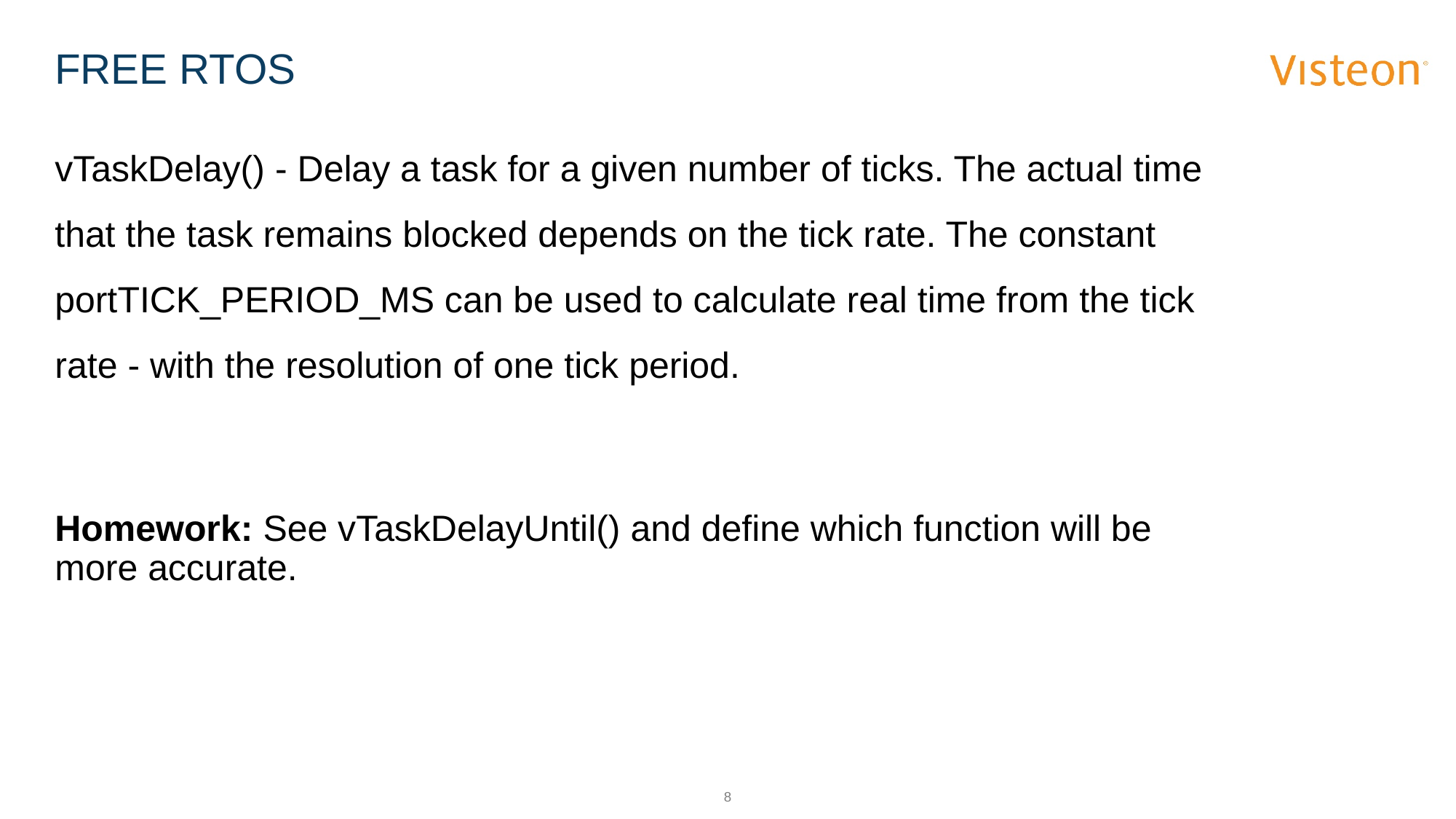

# FREE RTOS
vTaskDelay() - Delay a task for a given number of ticks. The actual time that the task remains blocked depends on the tick rate. The constant portTICK_PERIOD_MS can be used to calculate real time from the tick rate - with the resolution of one tick period.

Homework: See vTaskDelayUntil() and define which function will be more accurate.

8